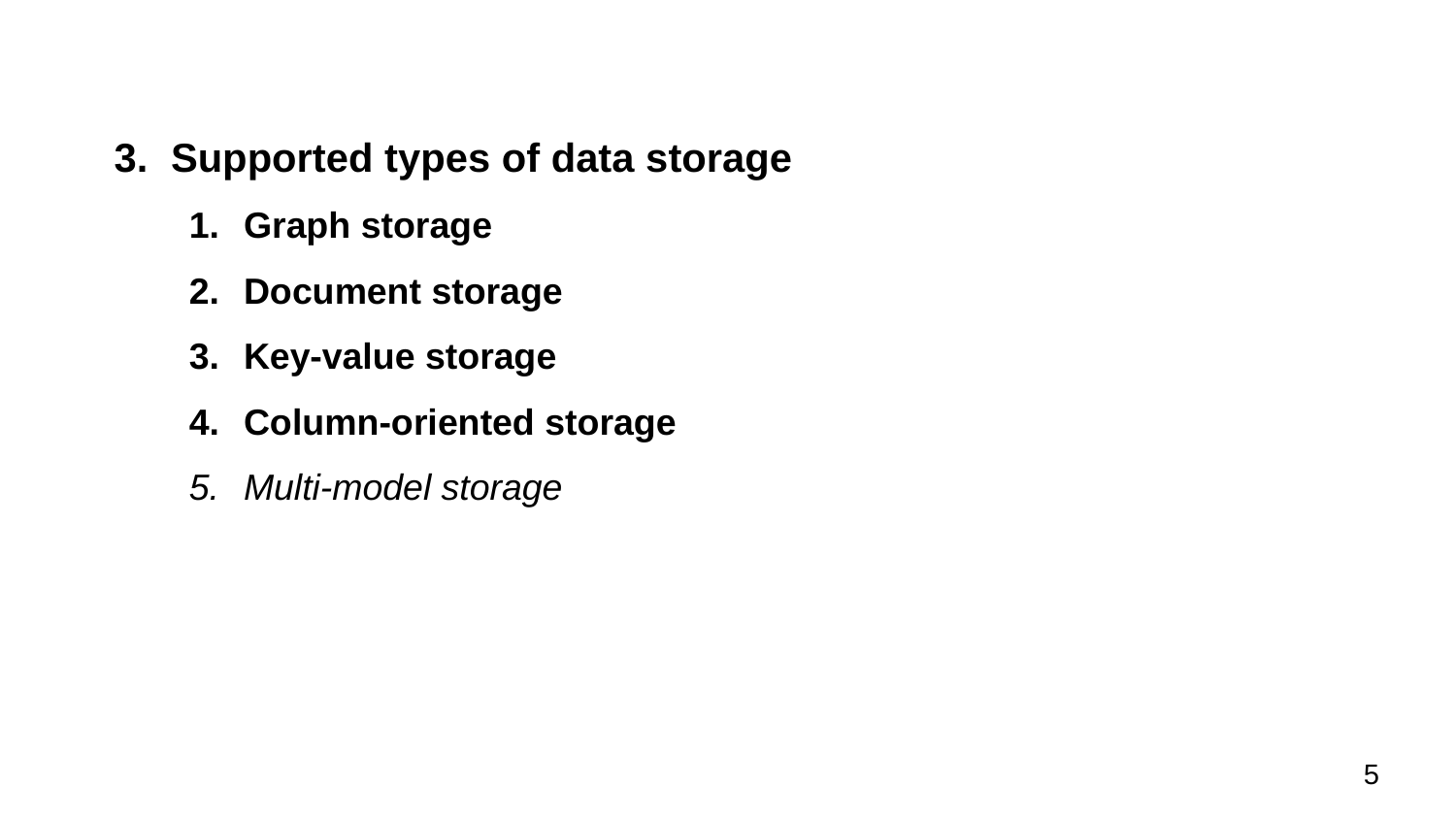

Supported types of data storage
Graph storage
Document storage
Key-value storage
Column-oriented storage
Multi-model storage
5